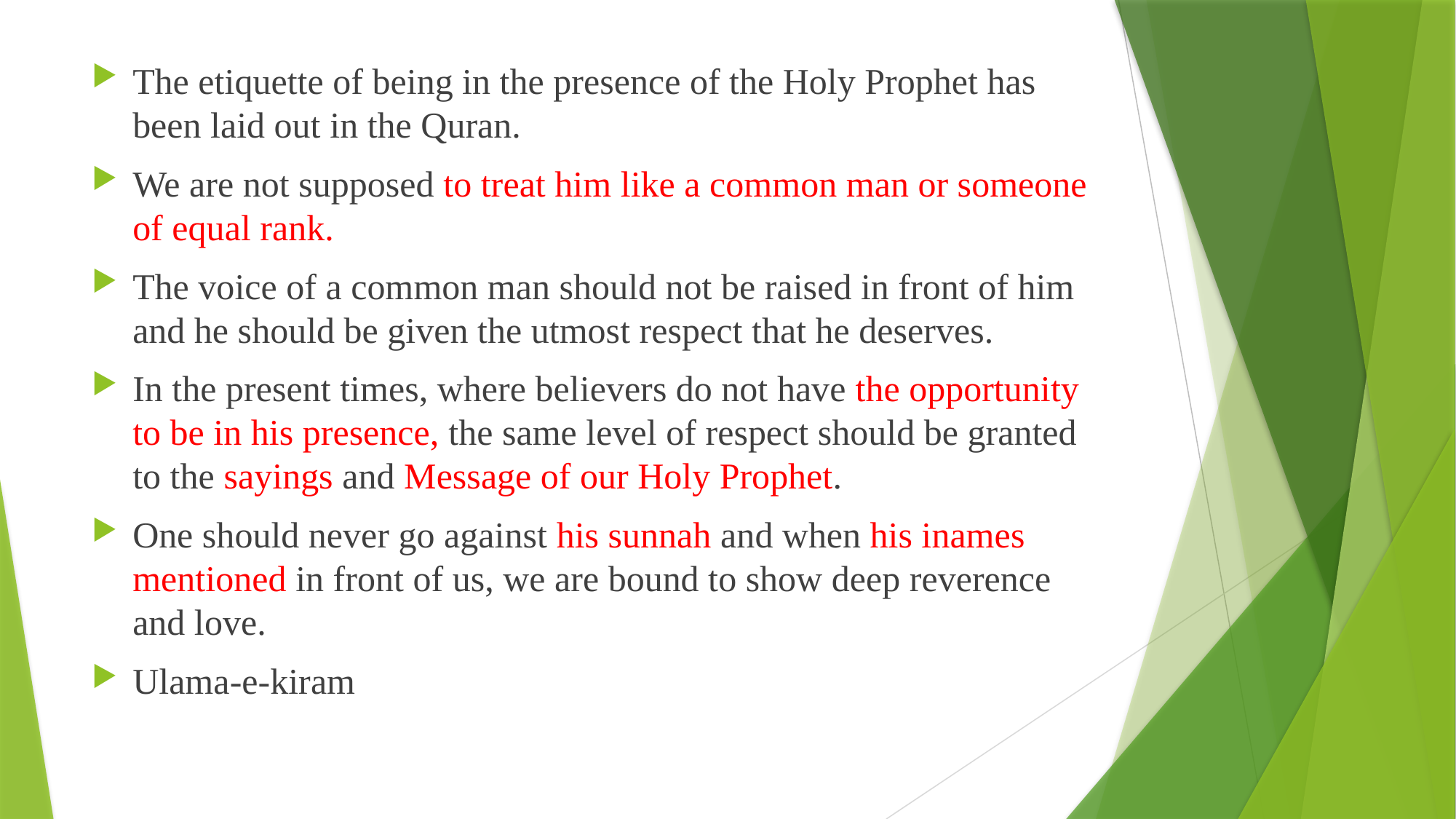

The etiquette of being in the presence of the Holy Prophet has been laid out in the Quran.
We are not supposed to treat him like a common man or someone of equal rank.
The voice of a common man should not be raised in front of him and he should be given the utmost respect that he deserves.
In the present times, where believers do not have the opportunity to be in his presence, the same level of respect should be granted to the sayings and Message of our Holy Prophet.
One should never go against his sunnah and when his inames mentioned in front of us, we are bound to show deep reverence and love.
Ulama-e-kiram
#